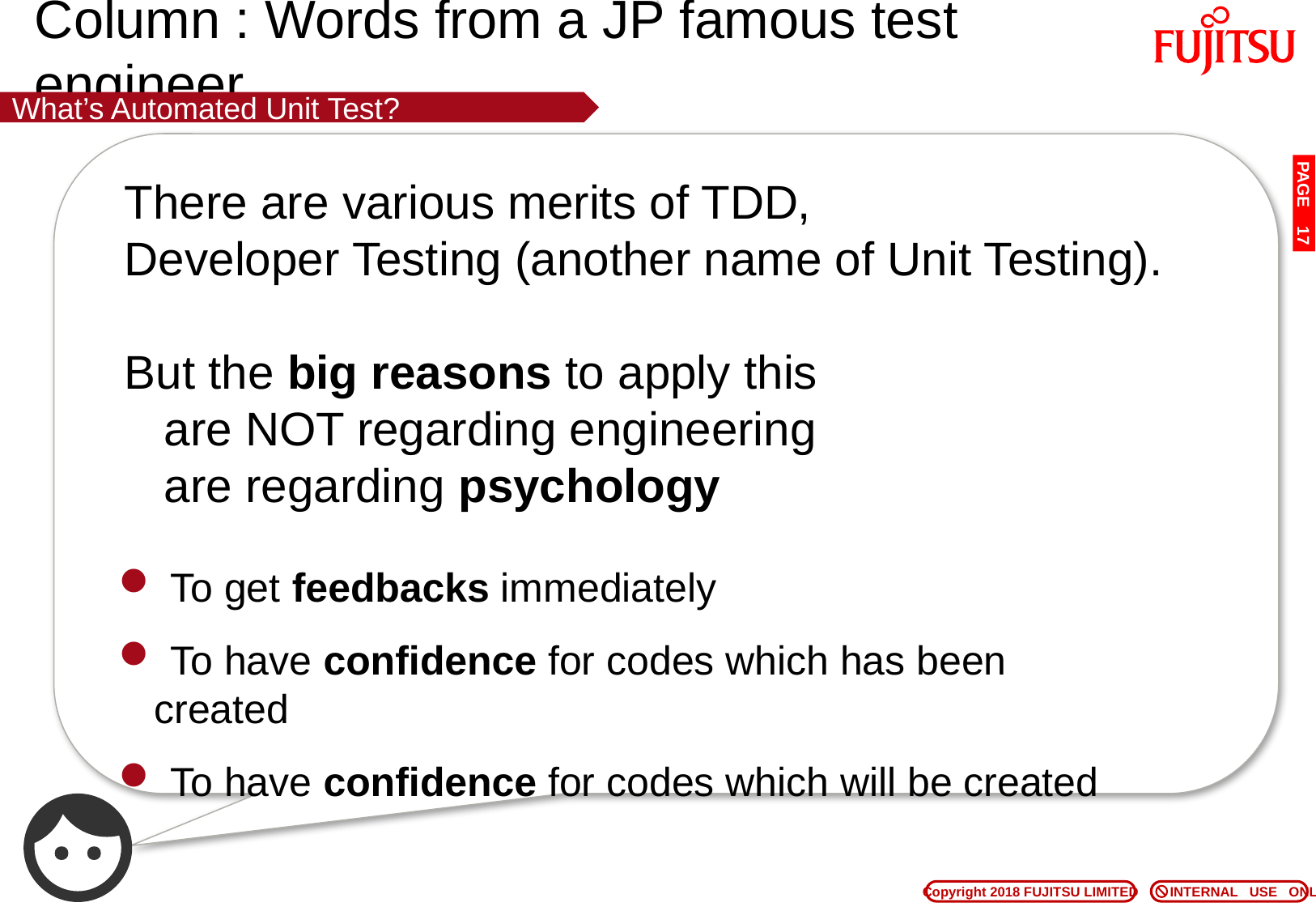

# Column : Words from a JP famous test engineer
What’s Automated Unit Test?
  There are various merits of TDD,
  Developer Testing (another name of Unit Testing).

  But the big reasons to apply this
     are NOT regarding engineering
     are regarding psychology

PAGE    17
 To get feedbacks immediately
 To have confidence for codes which has been created
 To have confidence for codes which will be created